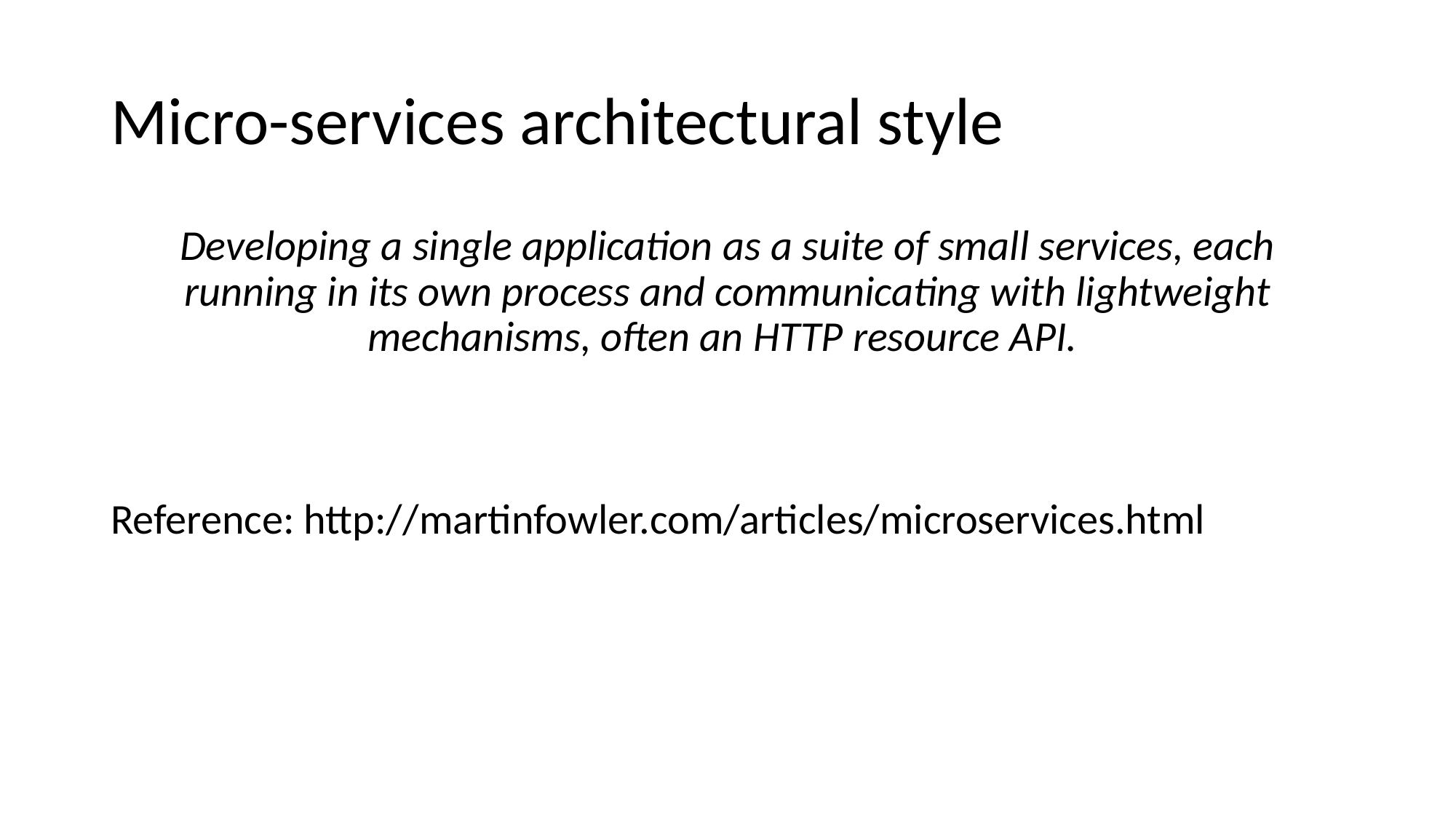

# Micro-services architectural style
Developing a single application as a suite of small services, each running in its own process and communicating with lightweight mechanisms, often an HTTP resource API.

Reference: http://martinfowler.com/articles/microservices.html